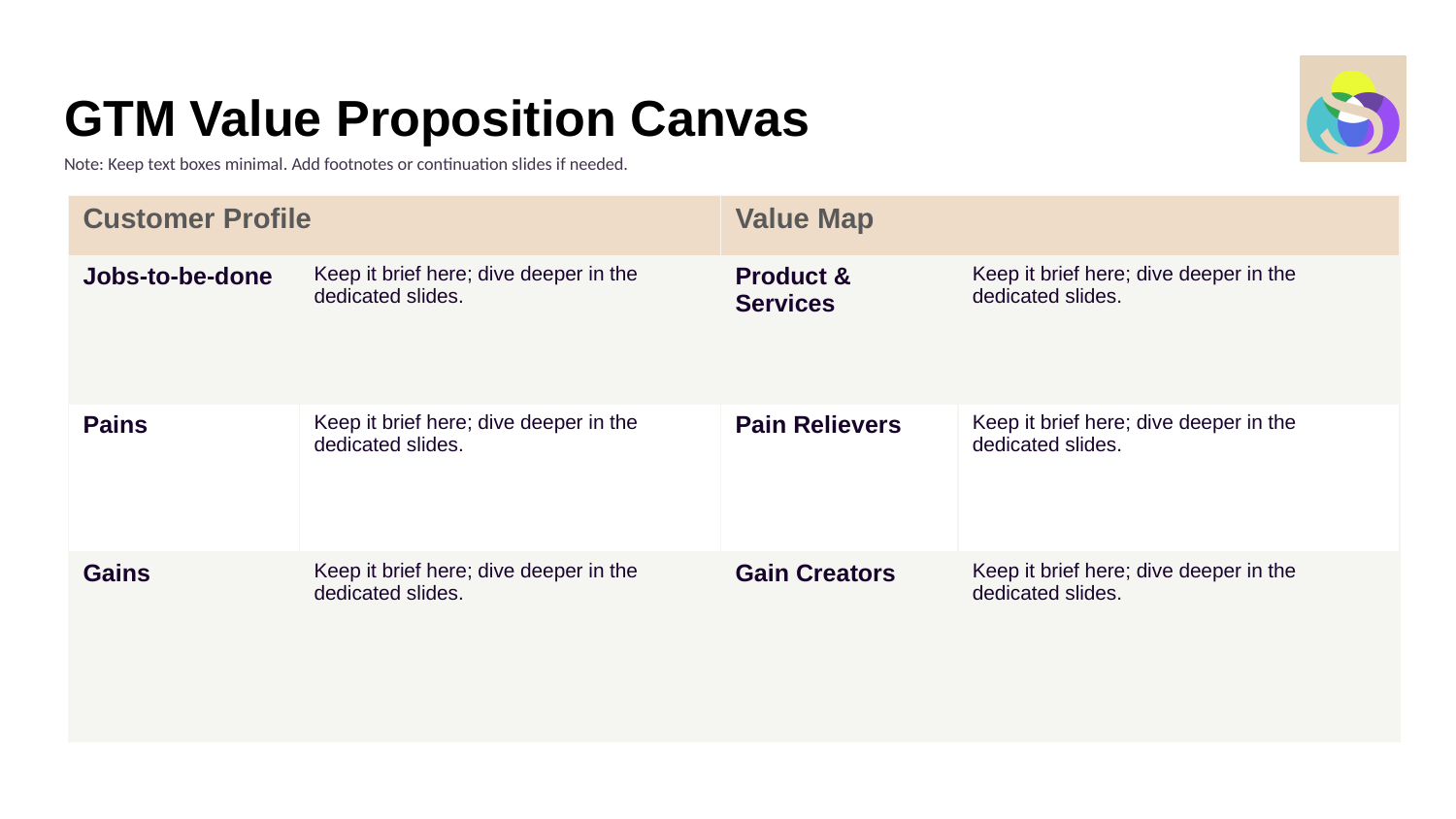

# GTM Value Proposition Canvas
Note: Keep text boxes minimal. Add footnotes or continuation slides if needed.
| Customer Profile |  | Value Map |  |
| --- | --- | --- | --- |
| Jobs-to-be-done | Keep it brief here; dive deeper in the dedicated slides. | Product & Services | Keep it brief here; dive deeper in the dedicated slides. |
| Pains | Keep it brief here; dive deeper in the dedicated slides. | Pain Relievers | Keep it brief here; dive deeper in the dedicated slides. |
| Gains | Keep it brief here; dive deeper in the dedicated slides. | Gain Creators | Keep it brief here; dive deeper in the dedicated slides. |